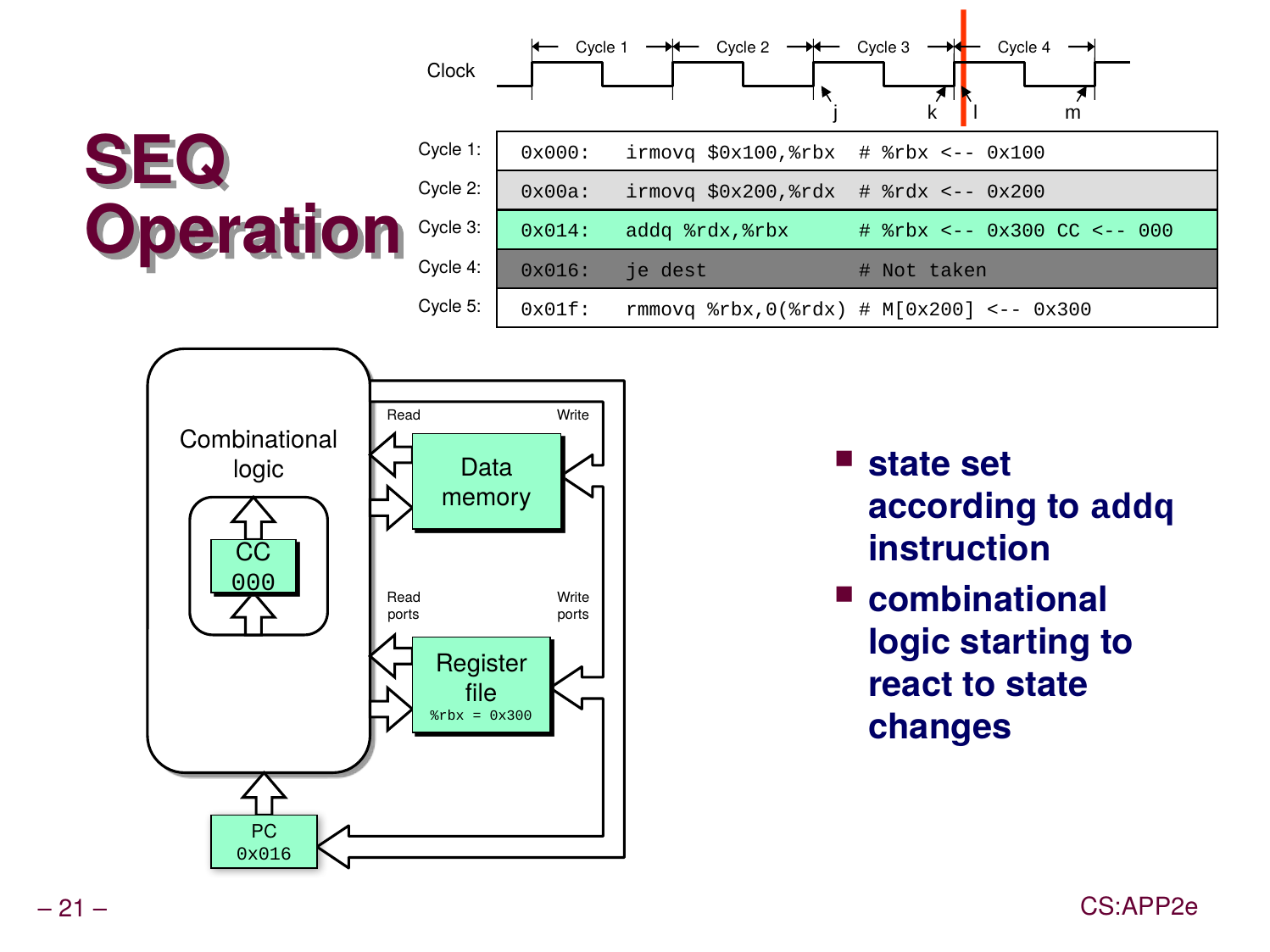

Cycle 1
Cycle 2
Cycle 3
Cycle 4

Clock

j
k
l
m
Cycle 1:
 0x000:   irmovq $0x100,%rbx  # %rbx <-- 0x100
Cycle 2:
 0x00a:   irmovq $0x200,%rdx  # %rdx <-- 0x200
Cycle 3:
 0x014:   addq %rdx,%rbx      # %rbx <-- 0x300 CC <-- 000
Cycle 4:
 0x016:   je dest             # Not taken
Cycle 5:
 0x01f:   rmmovq %rbx,0(%rdx) # M[0x200] <-- 0x300
# SEQ Operation
Combinational
logic

Read
Write

Data
memory

CC
000
Read
ports
Write
ports

Register
file
%rbx = 0x300

PC
0x016
state set according to addq instruction
combinational logic starting to react to state changes
Combinational
logic

Read
Write

Data
memory

CC
000
Read
ports
Write
ports

Register
file
%rbx = 0x300

PC
0x016
Combinational
logic

Read
Write

Data
memory

CC
000
Read
ports
Write
ports

Register
file
%rbx = 0x300

PC
0x016
Combinational
logic

Read
Write

Data
memory

CC
000
Read
ports
Write
ports

Register
file
%rbx = 0x300

PC
0x016
Combinational
logic

Read
Write

Data
memory

CC
000
Read
ports
Write
ports

Register
file
%rbx = 0x300

PC
0x016